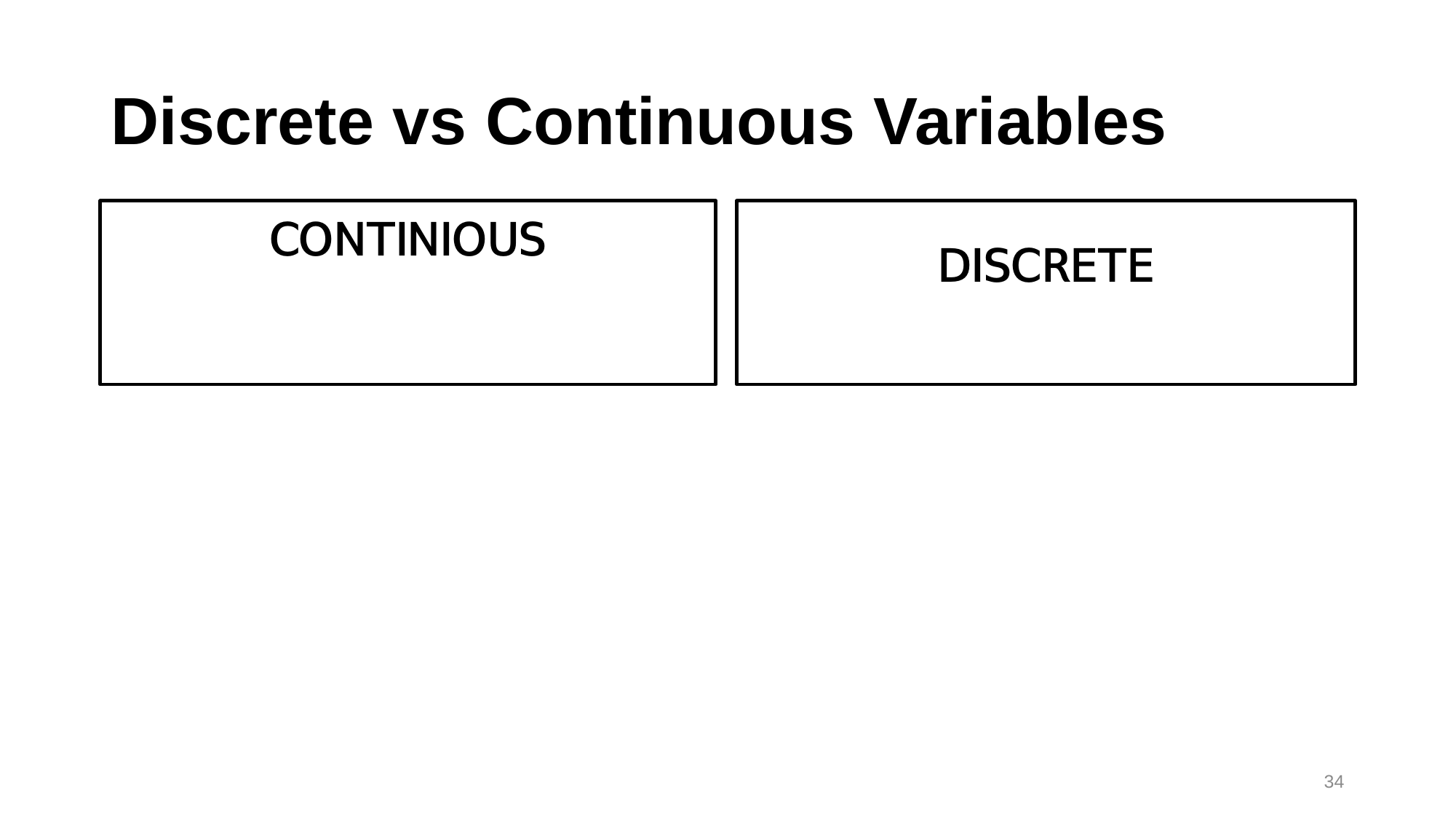

# Discrete vs Continuous Variables
CONTINIOUS
take infinite number of values
DISCRETE
take finite number of values
34